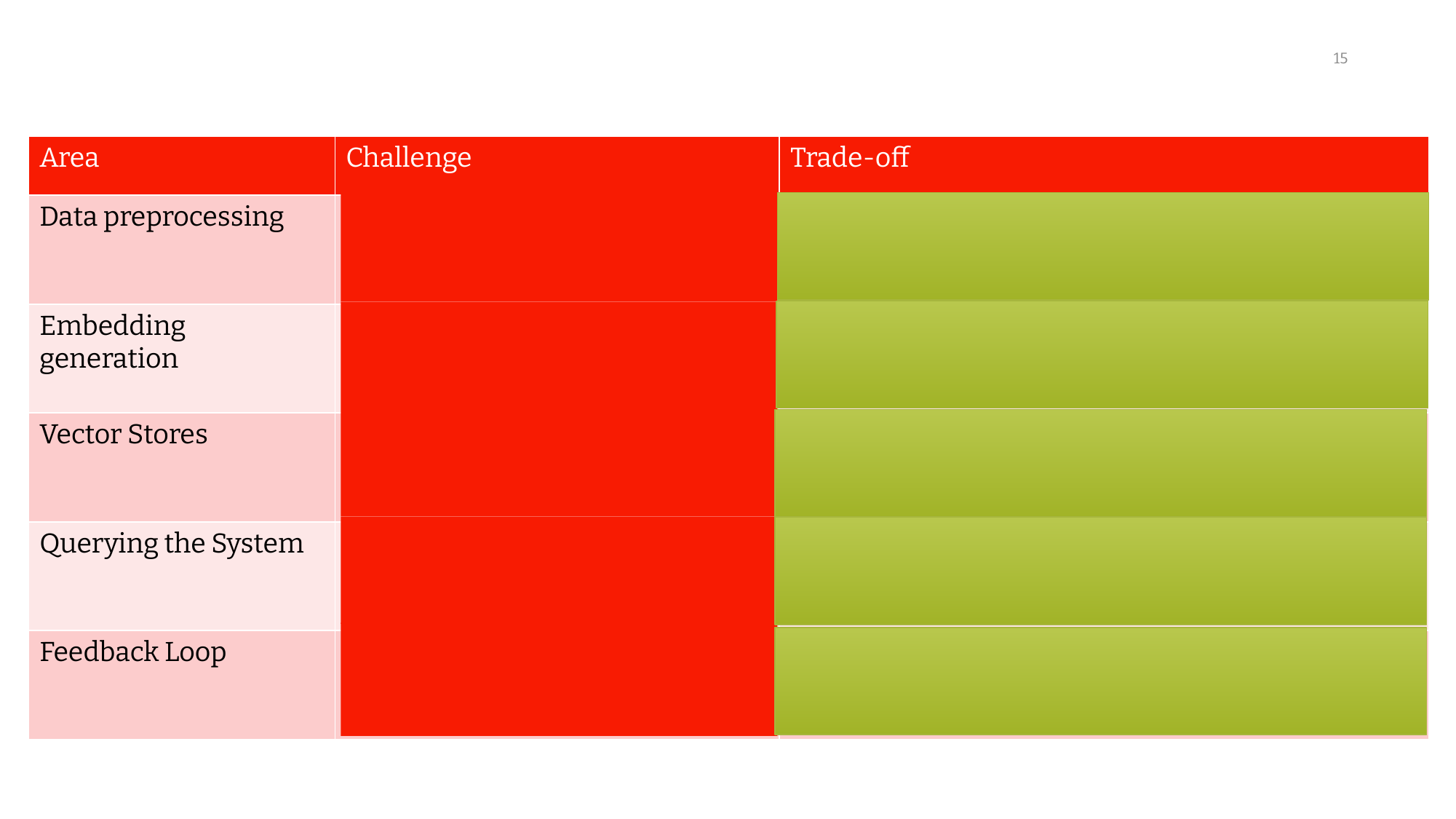

15
| Area | Challenge | Trade-off |
| --- | --- | --- |
| Data preprocessing | Dealing with unstructured and noisy data | Extensive cleaning improves model performance but adds processing time |
| Embedding generation | Choosing the right model for embeddings | Larger models capture more detail but increase computational cost and latency |
| Vector Stores | Balancing speed and scalability | Highly optimized vector stores may require significant storage or expensive infrastructure |
| Querying the System | Combining semantic and structured queries effectively | Hybrid queries add complexity but improve user experience |
| Feedback Loop | Handling noisy or biased feedback | Ignoring feedback avoids bias but slows improvement; incorporating noisy data may harm performance |

# Challenges and Trade-offs in AI Workflows